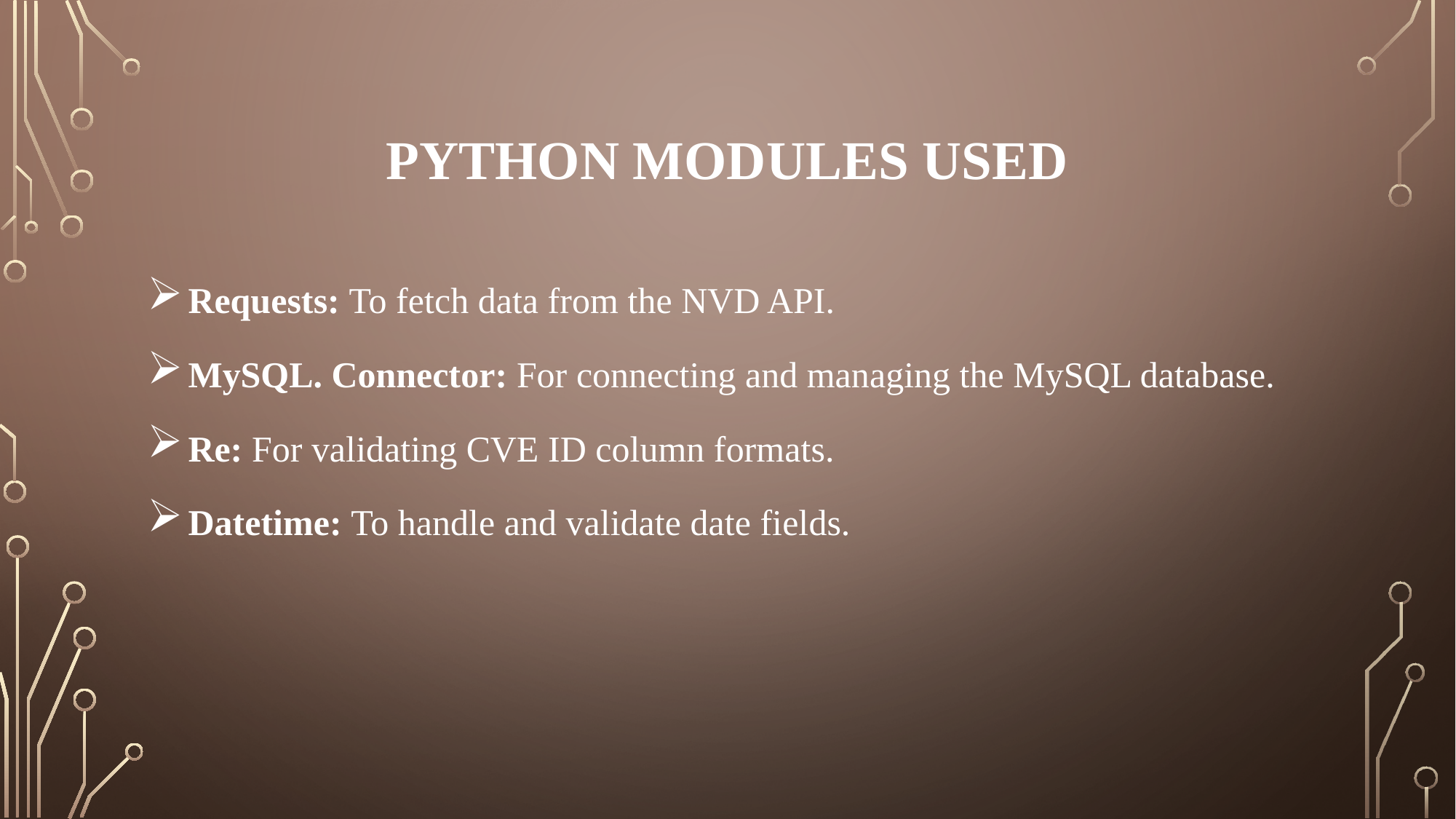

# Python Modules Used
Requests: To fetch data from the NVD API.
MySQL. Connector: For connecting and managing the MySQL database.
Re: For validating CVE ID column formats.
Datetime: To handle and validate date fields.